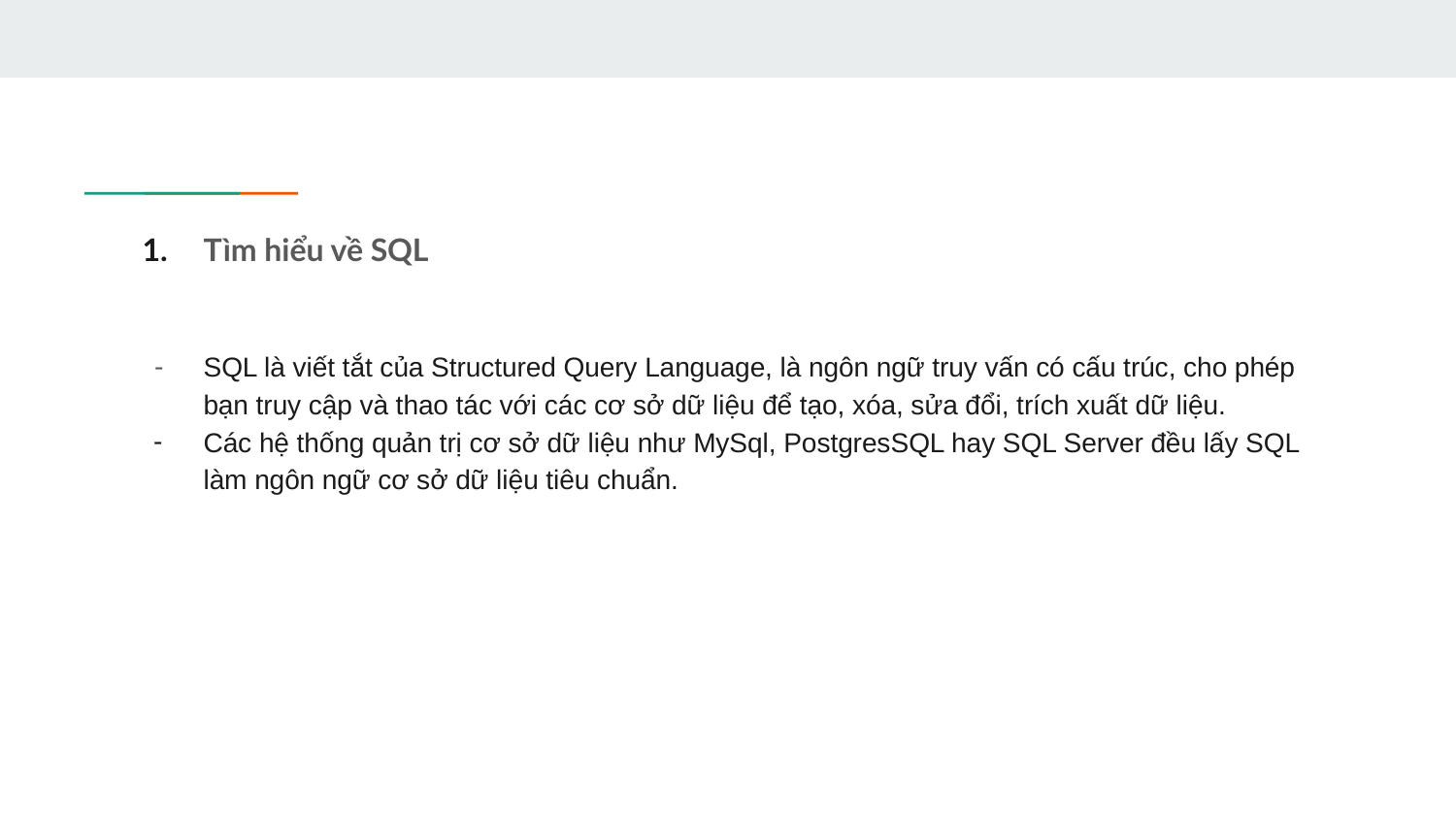

# Tìm hiểu về SQL
SQL là viết tắt của Structured Query Language, là ngôn ngữ truy vấn có cấu trúc, cho phép bạn truy cập và thao tác với các cơ sở dữ liệu để tạo, xóa, sửa đổi, trích xuất dữ liệu.
Các hệ thống quản trị cơ sở dữ liệu như MySql, PostgresSQL hay SQL Server đều lấy SQL làm ngôn ngữ cơ sở dữ liệu tiêu chuẩn.